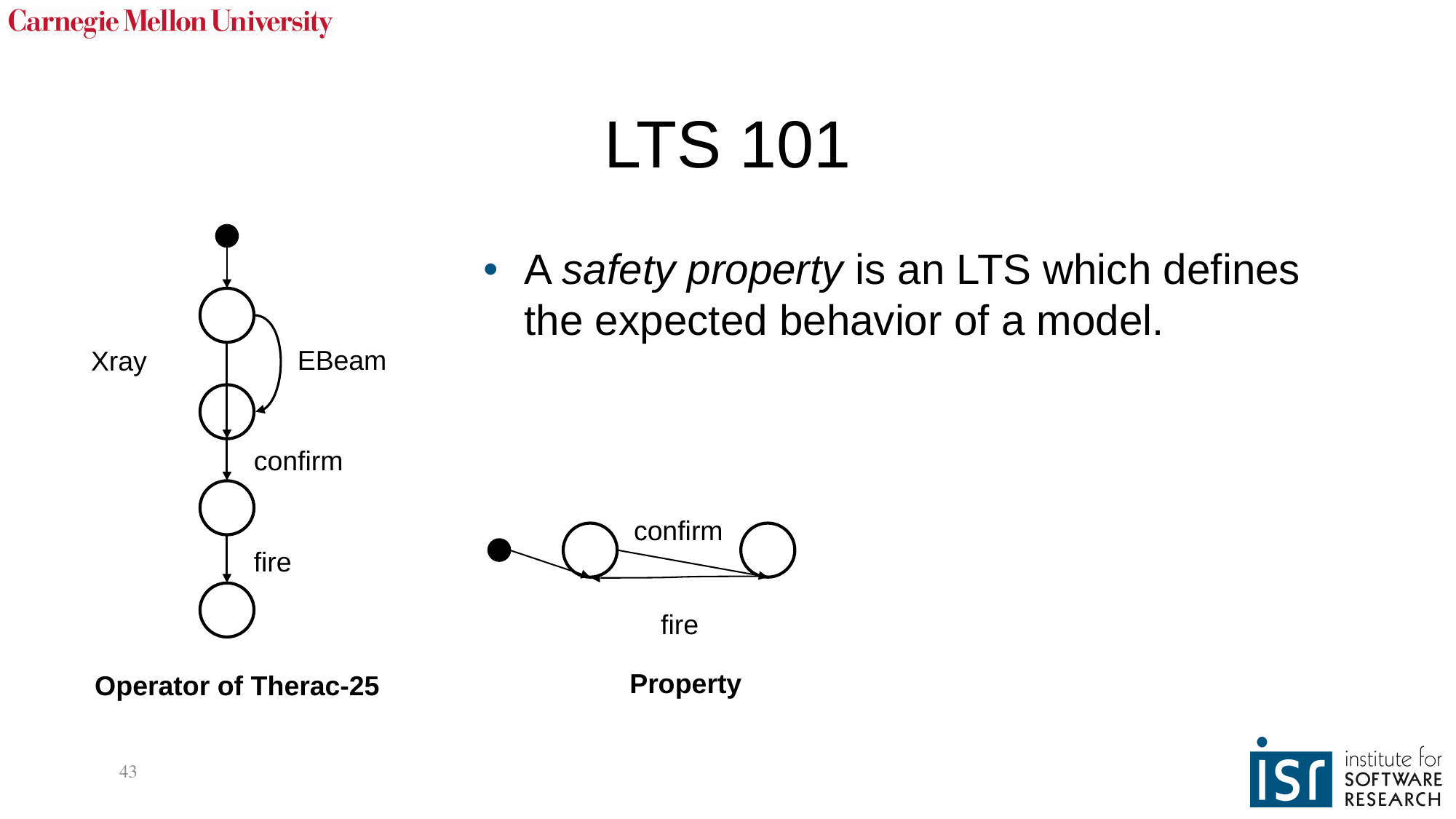

# LTS 101

A safety property is an LTS which defines the expected behavior of a model.

EBeam
Xray

confirm

confirm

fire

fire
Property
Operator of Therac-25
43